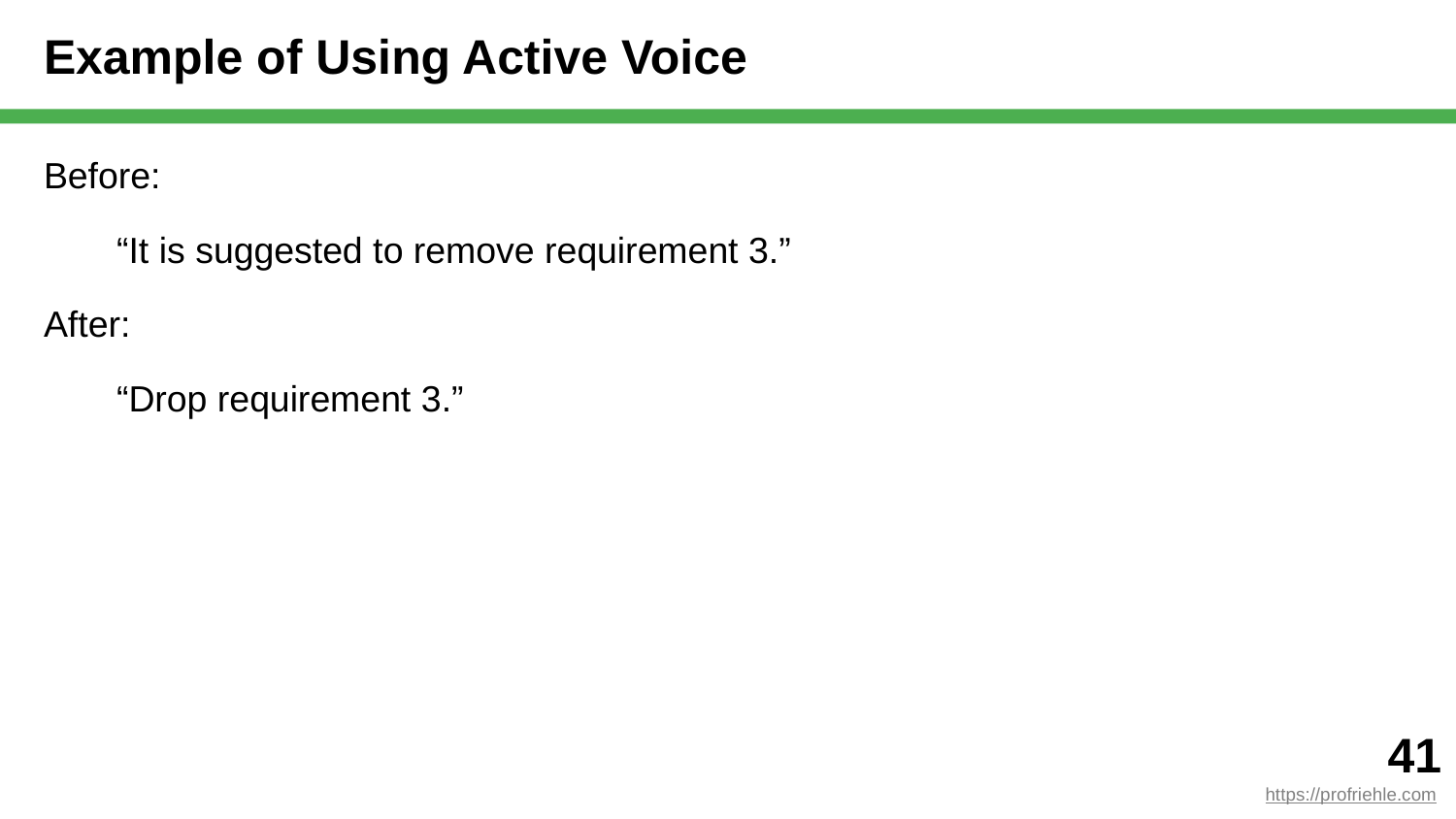

# Example of Using Active Voice
Before:
“It is suggested to remove requirement 3.”
After:
“Drop requirement 3.”

41
https://profriehle.com